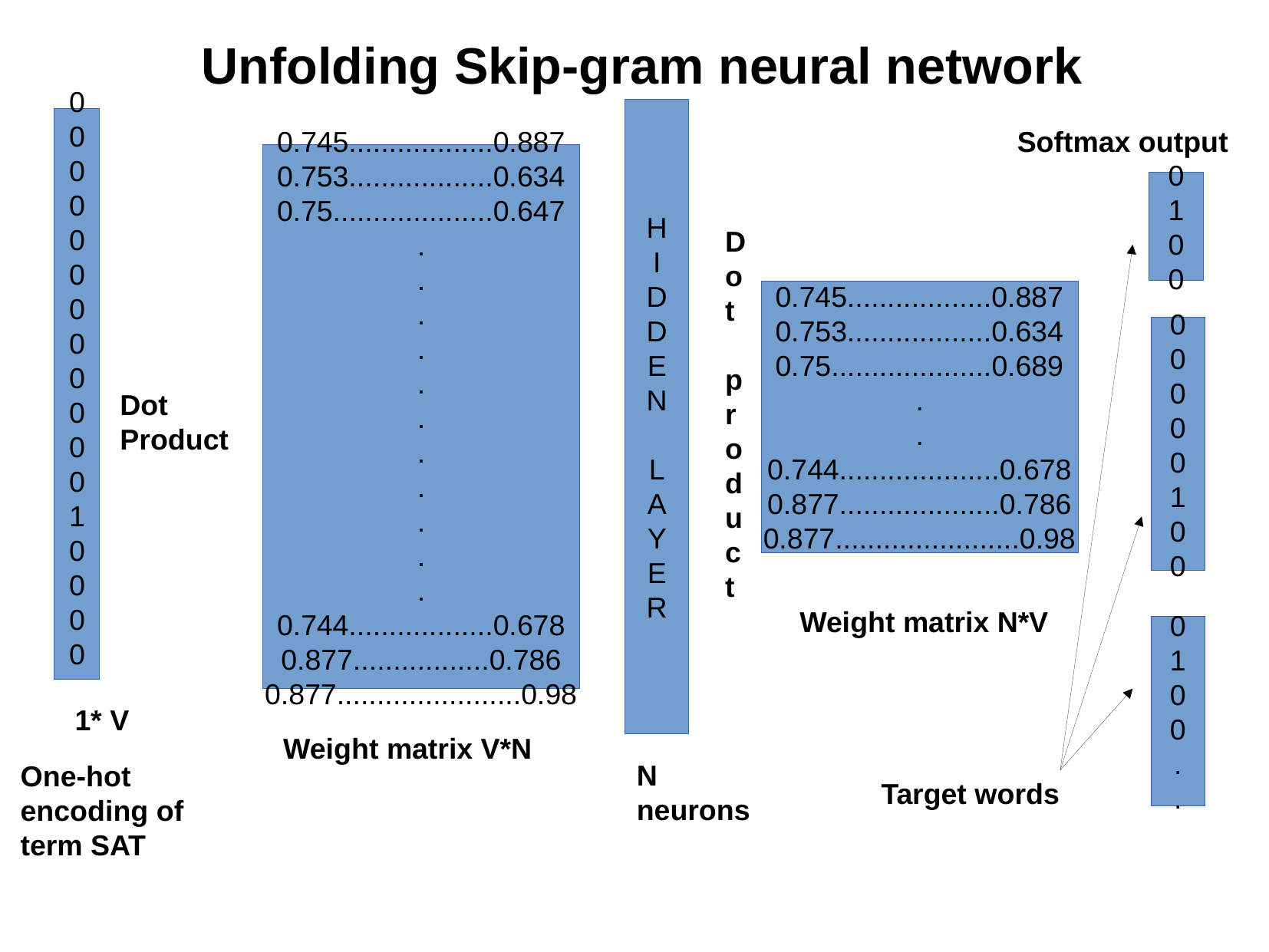

Unfolding Skip-gram neural network
H
I
D
D
E
N

L
A
Y
E
R
0
0
0
0
0
0
0
0
0
0
0
0
1
0
0
0
0

Softmax output
0.745..................0.887
0.753..................0.634
0.75....................0.647
.
.
.
.
.
.
.
.
.
.
.
0.744..................0.678
0.877.................0.786
0.877.......................0.98
0
1
0
0
Dot product

0.745..................0.887
0.753..................0.634
0.75....................0.689
.
.
0.744....................0.678
0.877....................0.786
0.877.......................0.98
0
0
0
0
0
1
0
0
Dot
Product

Weight matrix N*V

0
1
0
0
.
.

1* V
Weight matrix V*N
N neurons
One-hot encoding of term SAT
Target words